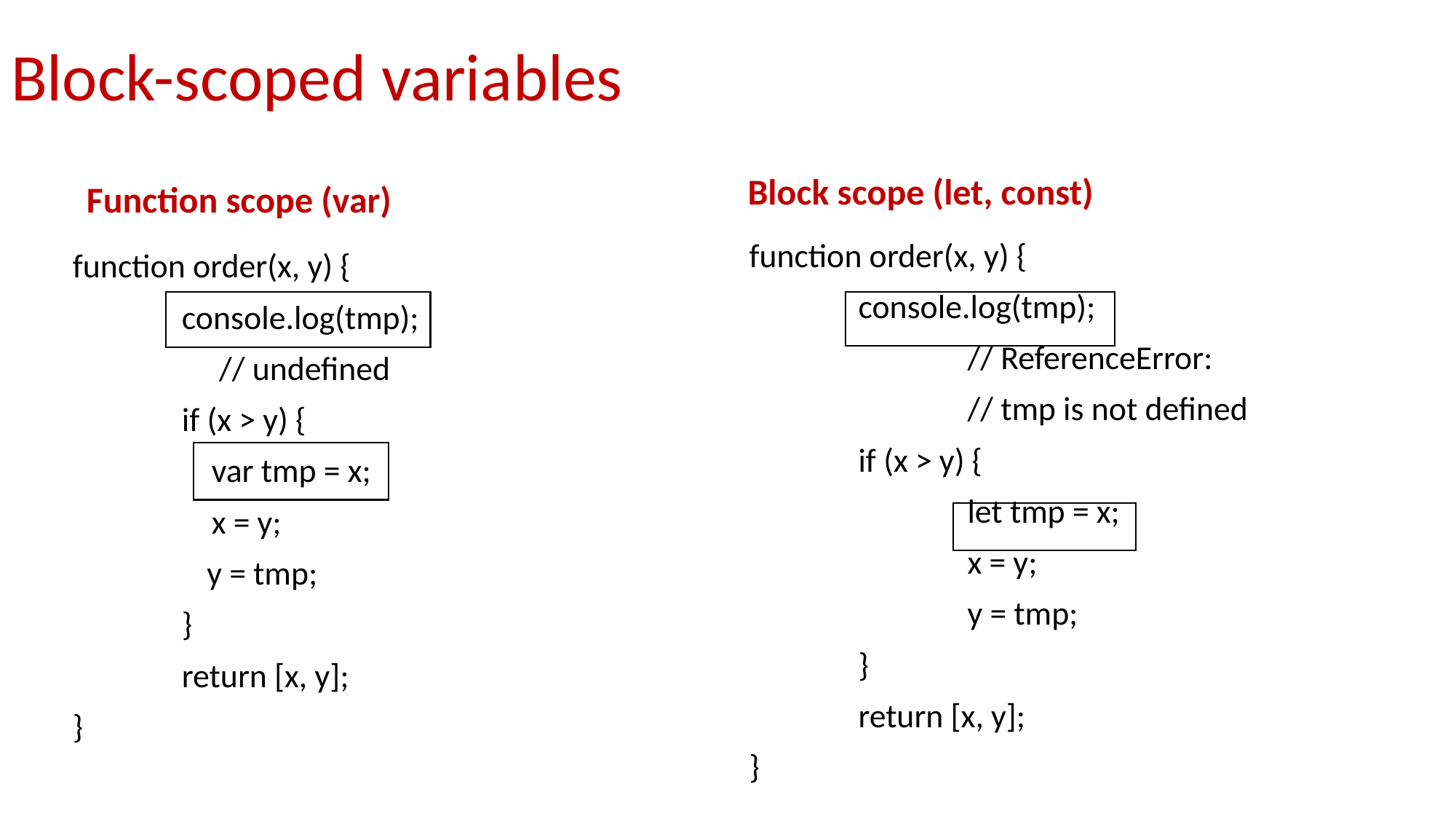

# Block-scoped variables
Block scope (let, const)

Function scope (var)

function order(x, y) {
	console.log(tmp);
		// ReferenceError:
		// tmp is not defined
	if (x > y) {
		let tmp = x;
		x = y;
		y = tmp;
	}
	return [x, y];
}

function order(x, y) {
	console.log(tmp);
	     // undefined
	if (x > y) {
	    var tmp = x;
	    x = y;
                  y = tmp;
	}
	return [x, y];
}